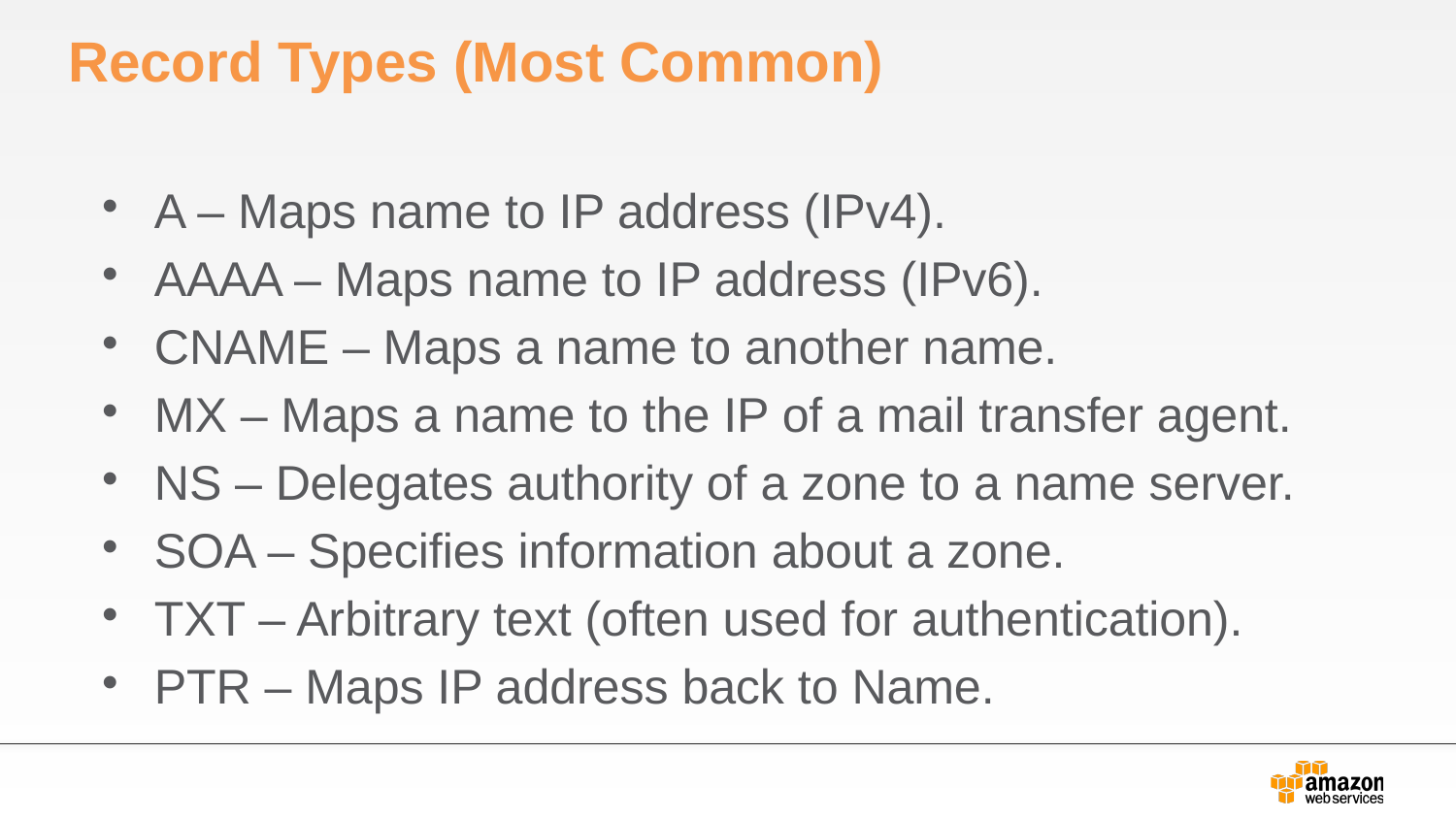

# Record Types (Most Common)
A – Maps name to IP address (IPv4).
AAAA – Maps name to IP address (IPv6).
CNAME – Maps a name to another name.
MX – Maps a name to the IP of a mail transfer agent.
NS – Delegates authority of a zone to a name server.
SOA – Specifies information about a zone.
TXT – Arbitrary text (often used for authentication).
PTR – Maps IP address back to Name.